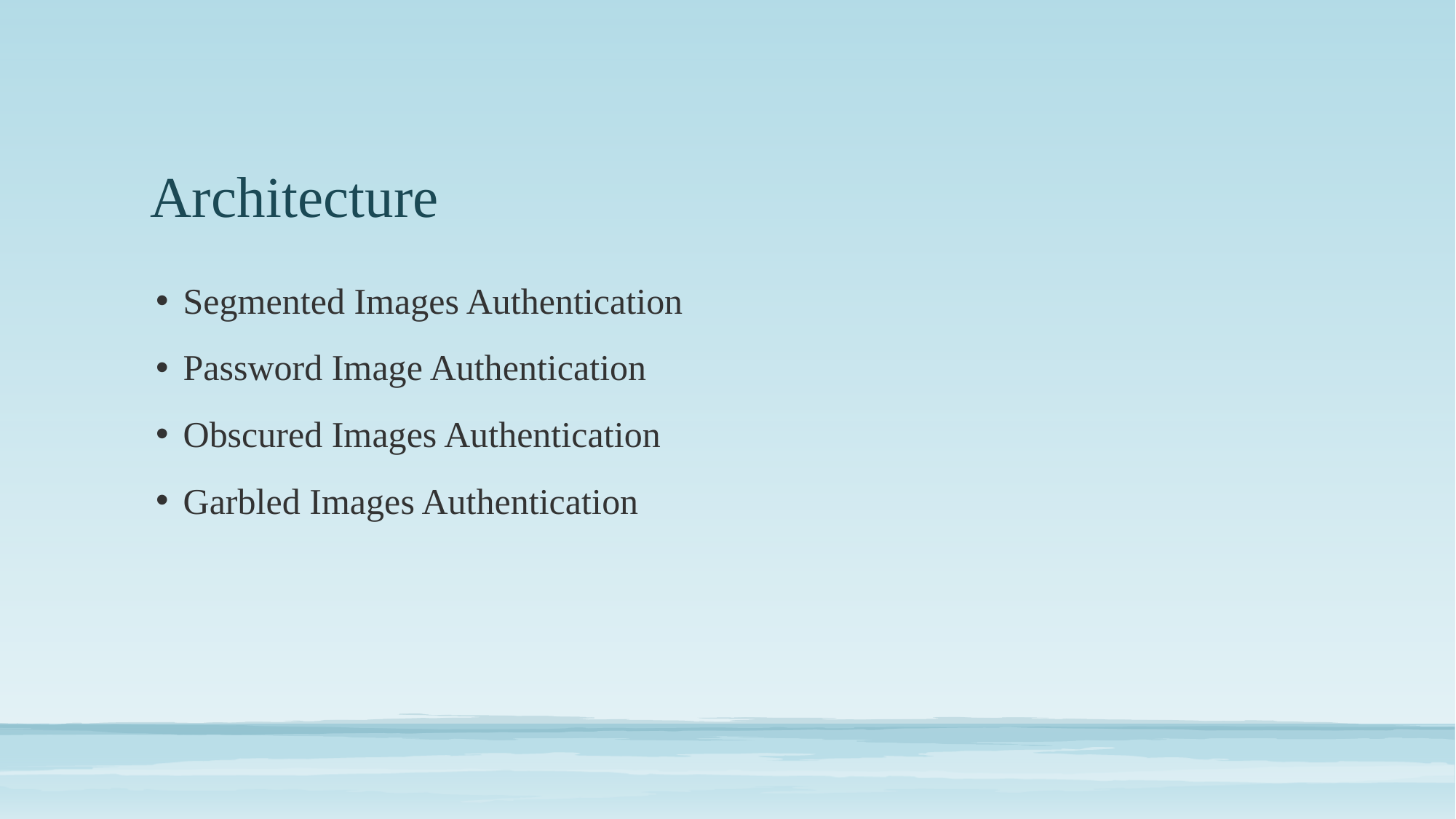

# Architecture
Segmented Images Authentication
Password Image Authentication
Obscured Images Authentication
Garbled Images Authentication